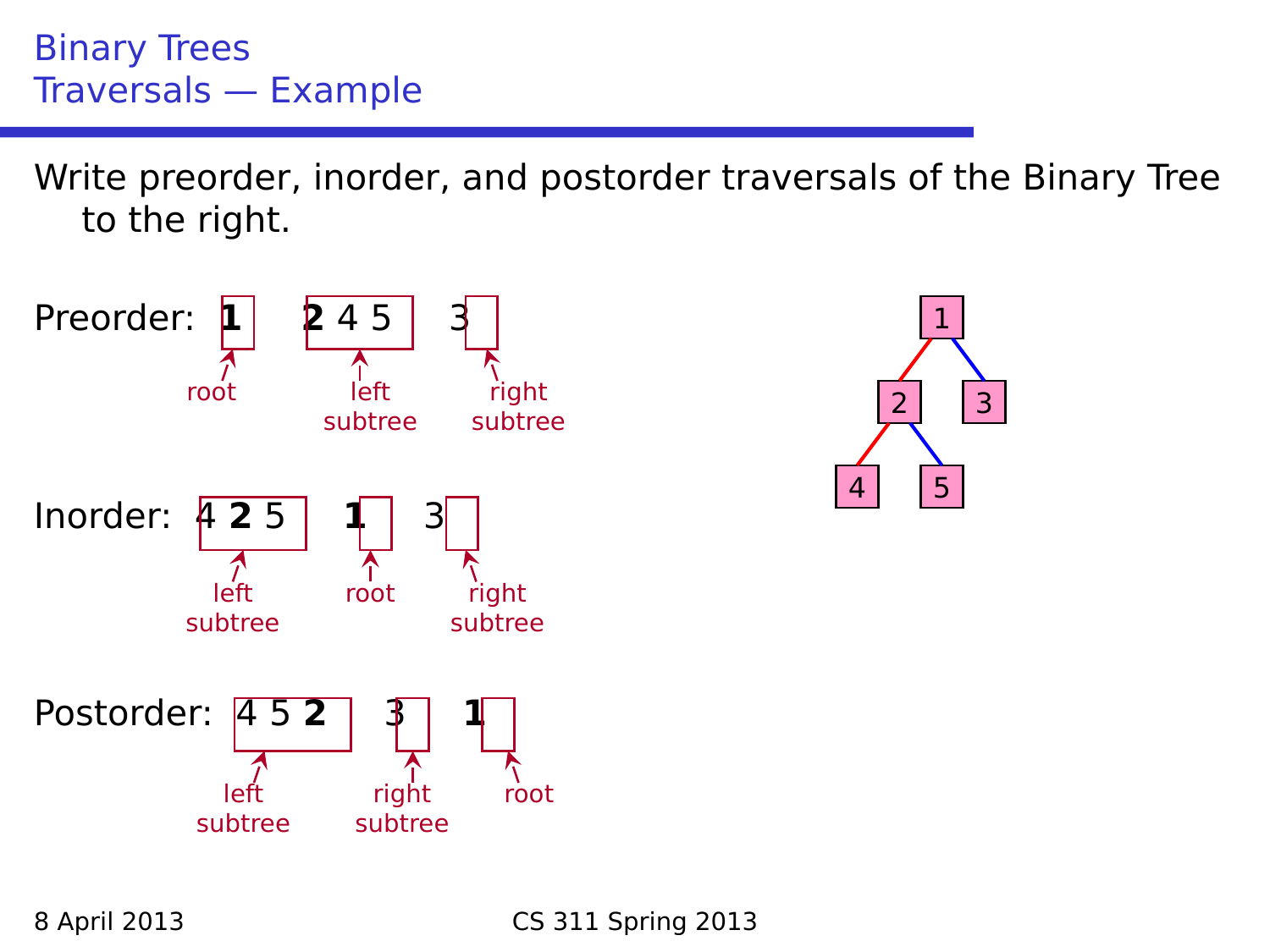

# Binary Trees Traversals — Example
Write preorder, inorder, and postorder traversals of the Binary Tree to the right.

Preorder:  1     2 4 5     3

Inorder:  4 2 5     1     3

Postorder:  4 5 2     3     1

1

root
left subtree
right subtree
2
3

4
5

left subtree
root
right subtree

left subtree
right subtree
root
8 April 2013
CS 311 Spring 2013